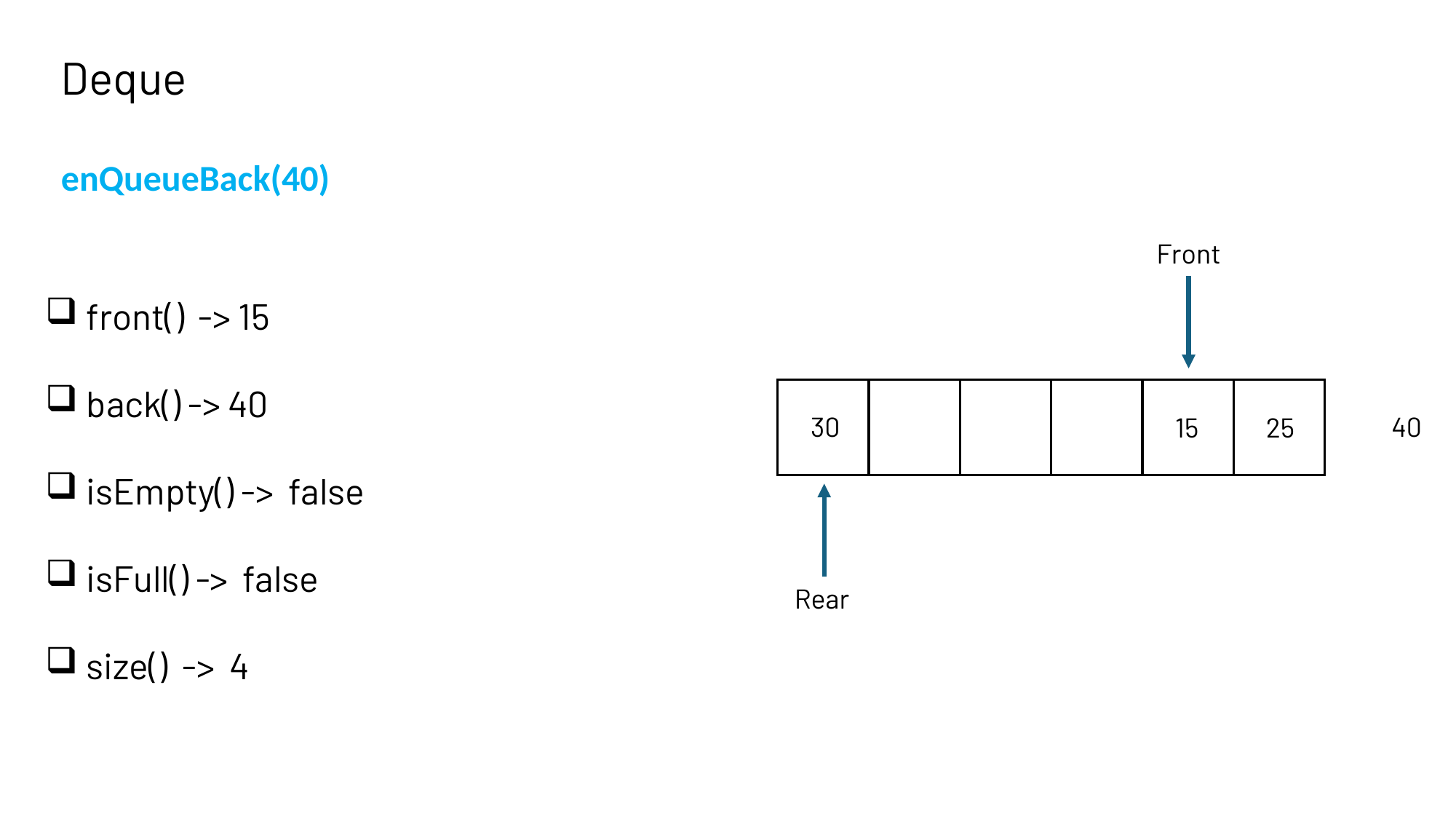

Deque
enQueueBack(40)
Front
front()  -> 15
back() -> 40
isEmpty() ->  false
isFull() ->  false
size()  ->  4

25
30
40
15
Rear